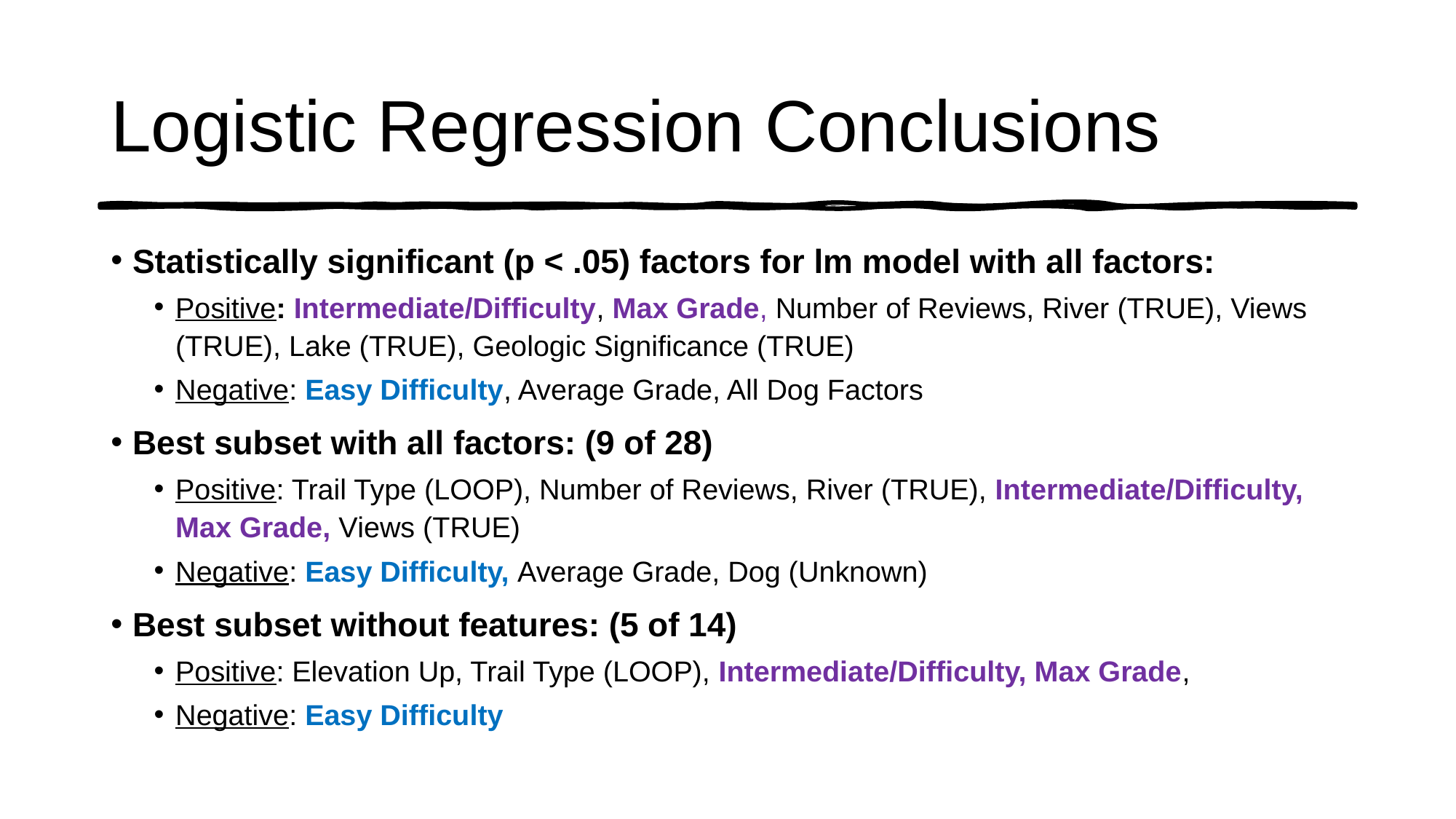

# Logistic Regression Conclusions
Statistically significant (p < .05) factors for lm model with all factors:
Positive: Intermediate/Difficulty, Max Grade, Number of Reviews, River (TRUE), Views (TRUE), Lake (TRUE), Geologic Significance (TRUE)
Negative: Easy Difficulty, Average Grade, All Dog Factors
Best subset with all factors: (9 of 28)
Positive: Trail Type (LOOP), Number of Reviews, River (TRUE), Intermediate/Difficulty, Max Grade, Views (TRUE)
Negative: Easy Difficulty, Average Grade, Dog (Unknown)
Best subset without features: (5 of 14)
Positive: Elevation Up, Trail Type (LOOP), Intermediate/Difficulty, Max Grade,
Negative: Easy Difficulty